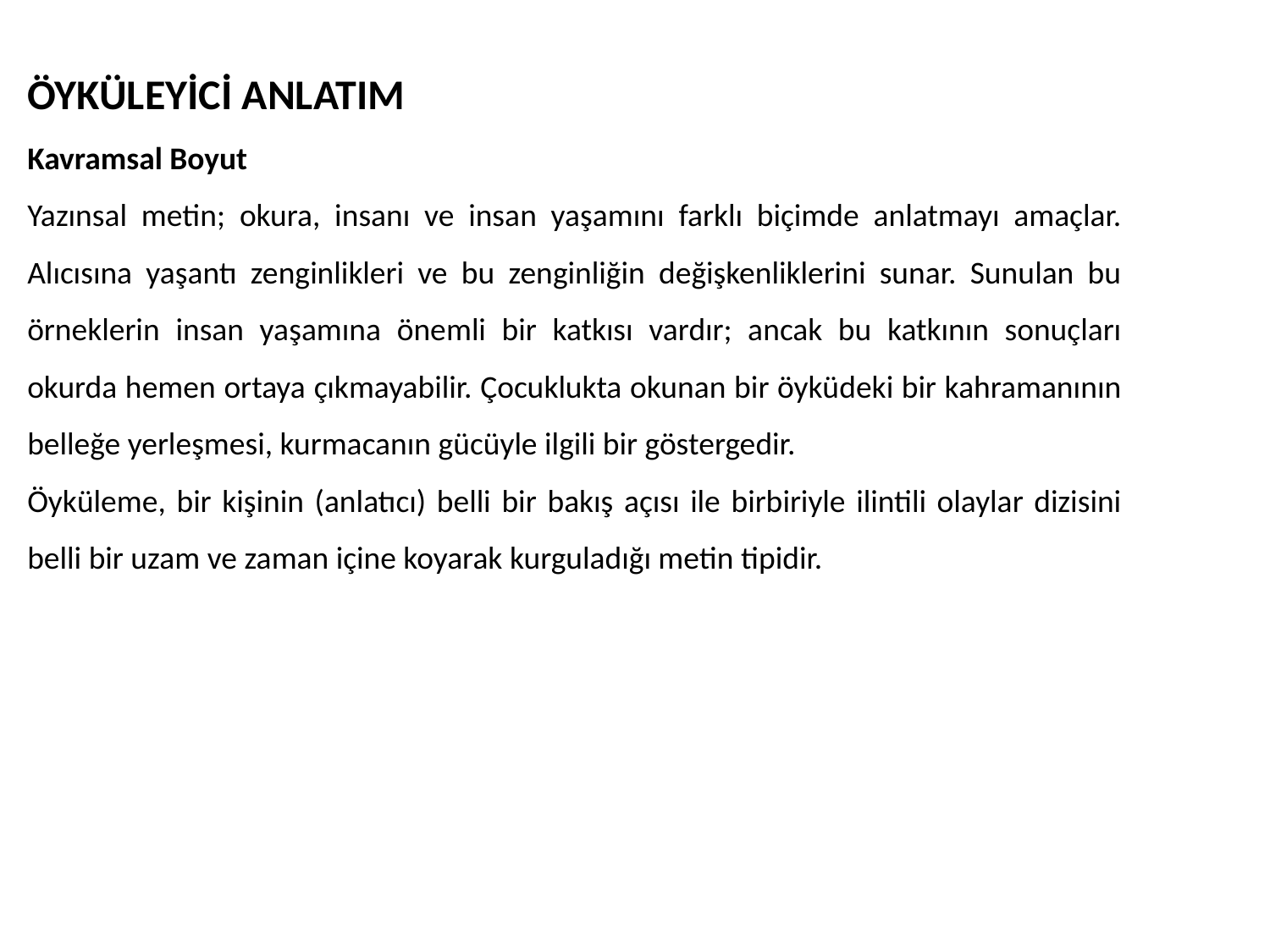

ÖYKÜLEYİCİ ANLATIM
Kavramsal Boyut
Yazınsal metin; okura, insanı ve insan yaşamını farklı biçimde anlatmayı amaçlar. Alıcısına yaşantı zenginlikleri ve bu zenginliğin değişkenliklerini sunar. Sunulan bu örneklerin insan yaşamına önemli bir katkısı vardır; ancak bu katkının sonuçları okurda hemen ortaya çıkmayabilir. Çocuklukta okunan bir öyküdeki bir kahramanının belleğe yerleşmesi, kurmacanın gücüyle ilgili bir göstergedir.
Öyküleme, bir kişinin (anlatıcı) belli bir bakış açısı ile birbiriyle ilintili olaylar dizisini belli bir uzam ve zaman içine koyarak kurguladığı metin tipidir.